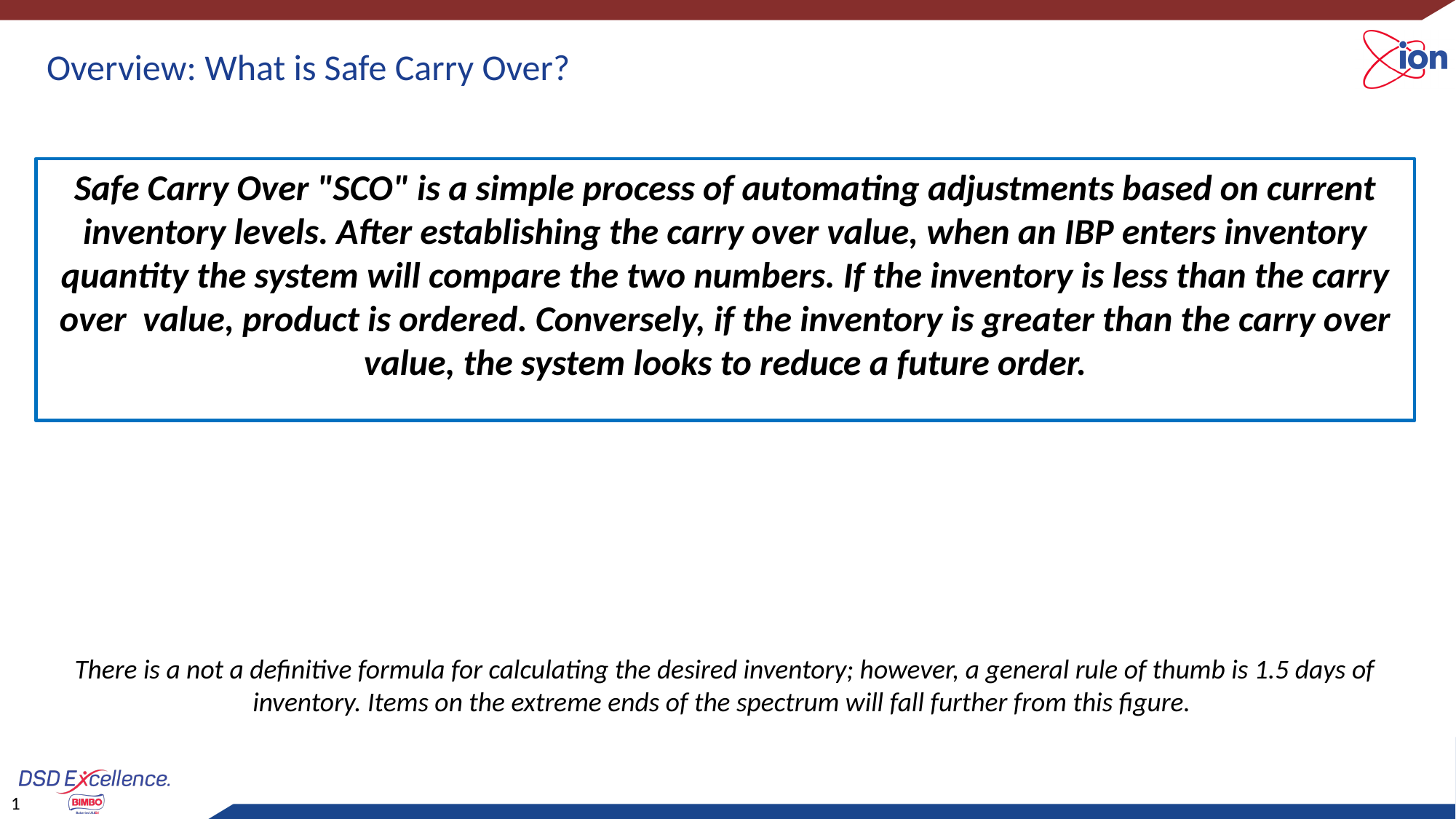

# Overview: What is Safe Carry Over?
Safe Carry Over "SCO" is a simple process of automating adjustments based on current inventory levels. After establishing the carry over value, when an IBP enters inventory quantity the system will compare the two numbers. If the inventory is less than the carry over  value, product is ordered. Conversely, if the inventory is greater than the carry over value, the system looks to reduce a future order.

There is a not a definitive formula for calculating the desired inventory; however, a general rule of thumb is 1.5 days of inventory. Items on the extreme ends of the spectrum will fall further from this figure.
1